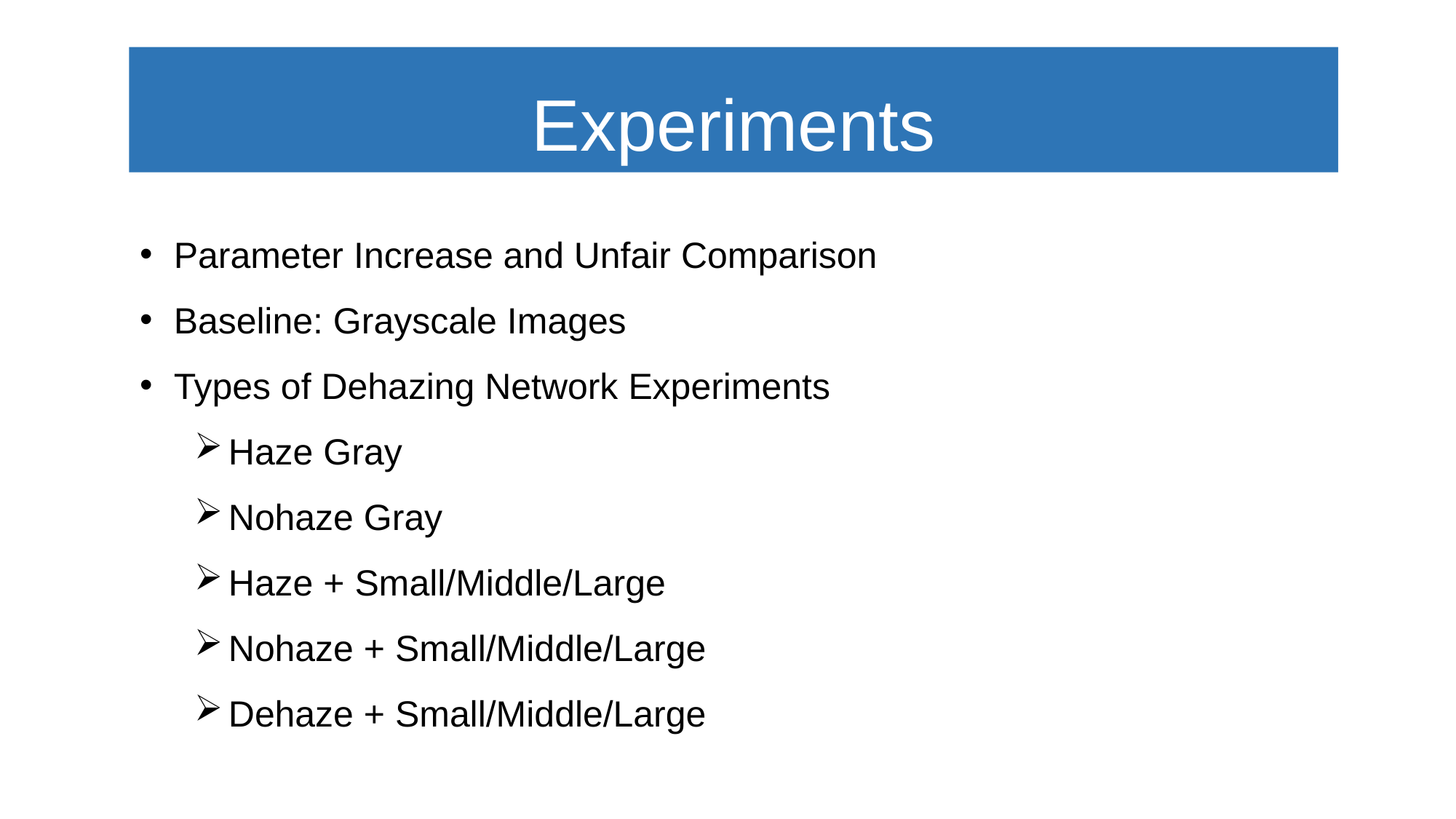

# Experiments
Parameter Increase and Unfair Comparison
Baseline: Grayscale Images
Types of Dehazing Network Experiments
Haze Gray
Nohaze Gray
Haze + Small/Middle/Large
Nohaze + Small/Middle/Large
Dehaze + Small/Middle/Large